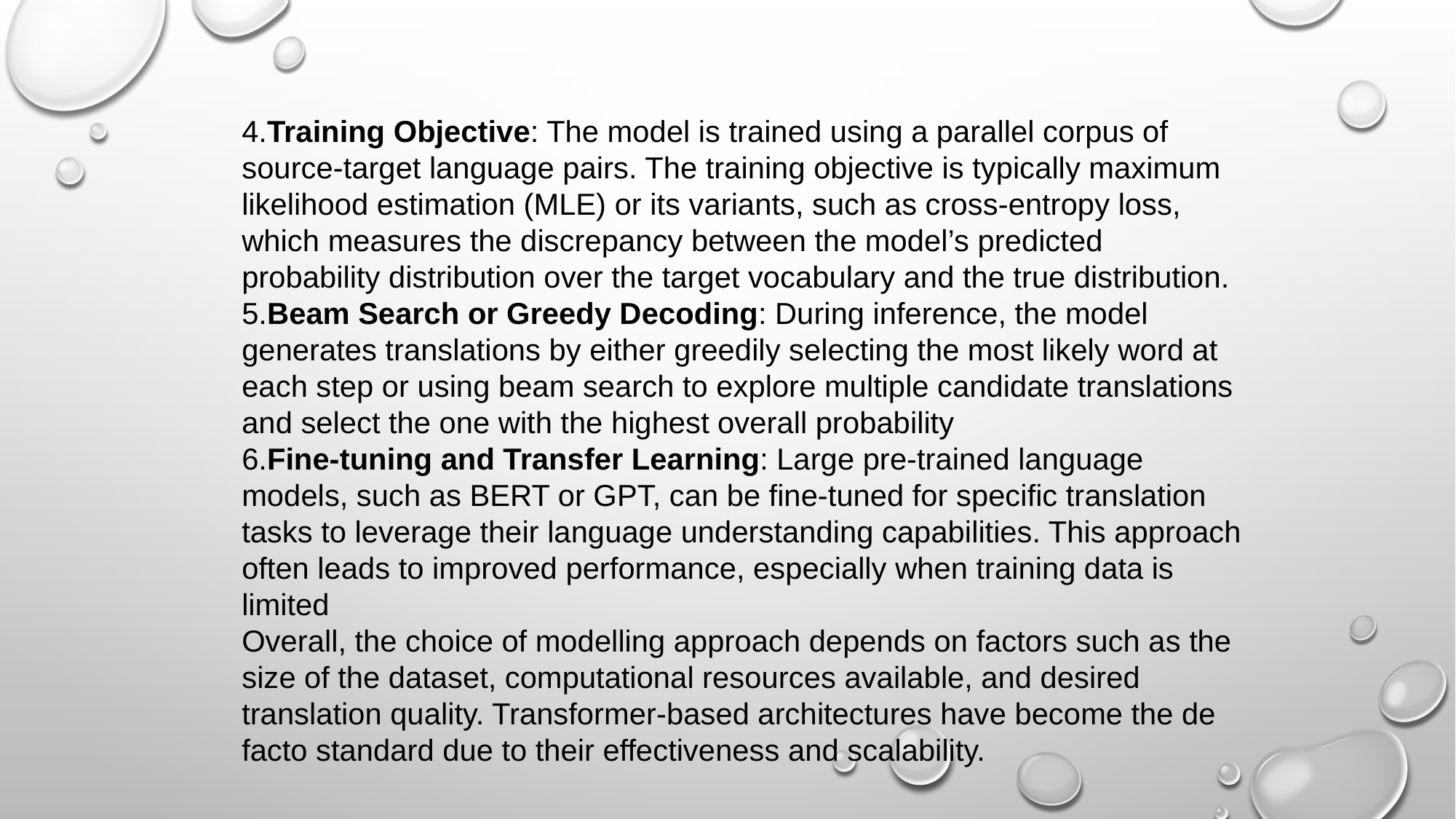

4.Training Objective: The model is trained using a parallel corpus of source-target language pairs. The training objective is typically maximum likelihood estimation (MLE) or its variants, such as cross-entropy loss, which measures the discrepancy between the model’s predicted probability distribution over the target vocabulary and the true distribution.
5.Beam Search or Greedy Decoding: During inference, the model generates translations by either greedily selecting the most likely word at each step or using beam search to explore multiple candidate translations and select the one with the highest overall probability
6.Fine-tuning and Transfer Learning: Large pre-trained language models, such as BERT or GPT, can be fine-tuned for specific translation tasks to leverage their language understanding capabilities. This approach often leads to improved performance, especially when training data is limited
Overall, the choice of modelling approach depends on factors such as the size of the dataset, computational resources available, and desired translation quality. Transformer-based architectures have become the de facto standard due to their effectiveness and scalability.